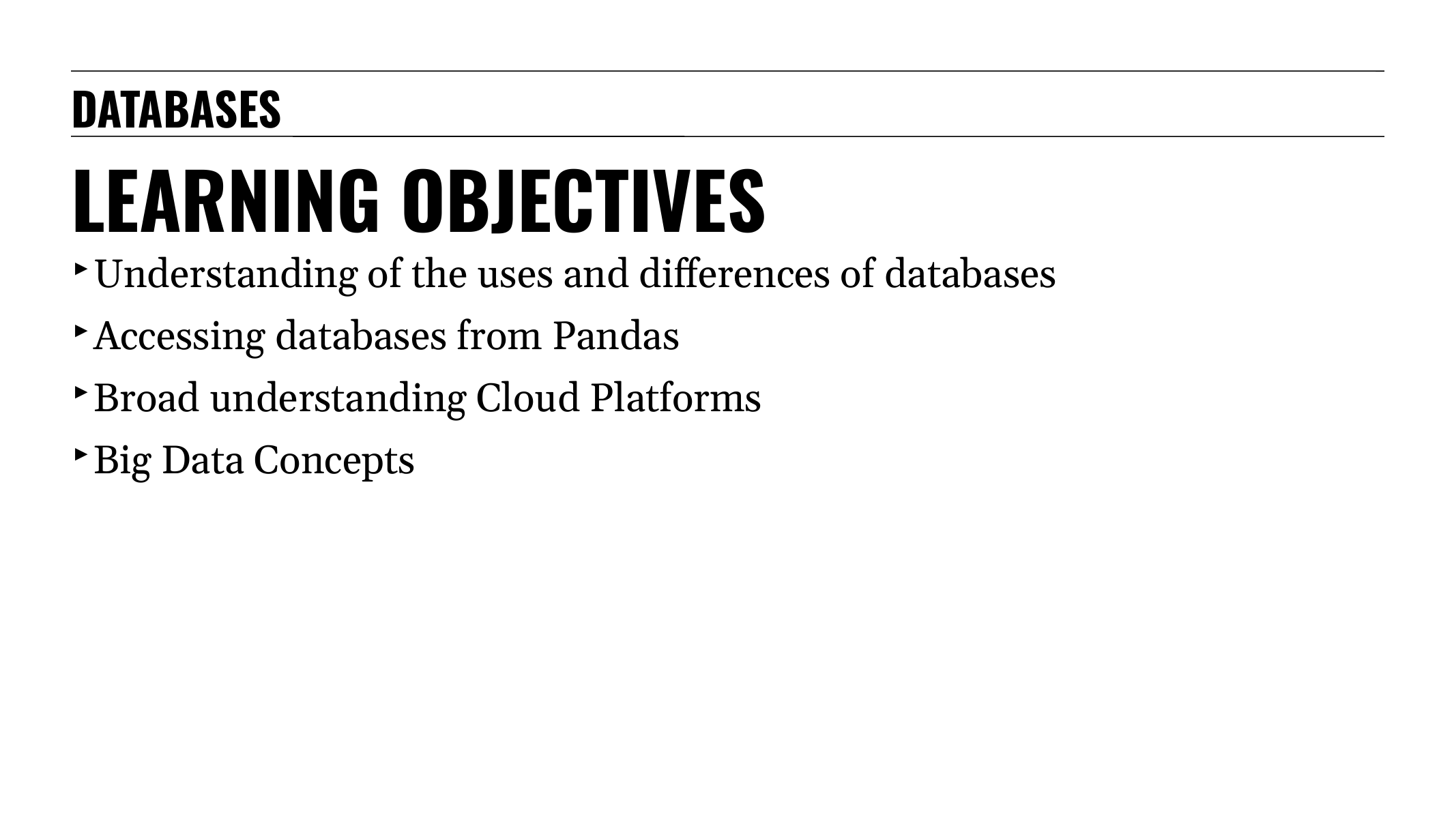

DATABASES
LEARNING OBJECTIVES

Understanding of the uses and differences of databases
Accessing databases from Pandas
Broad understanding Cloud Platforms
Big Data Concepts